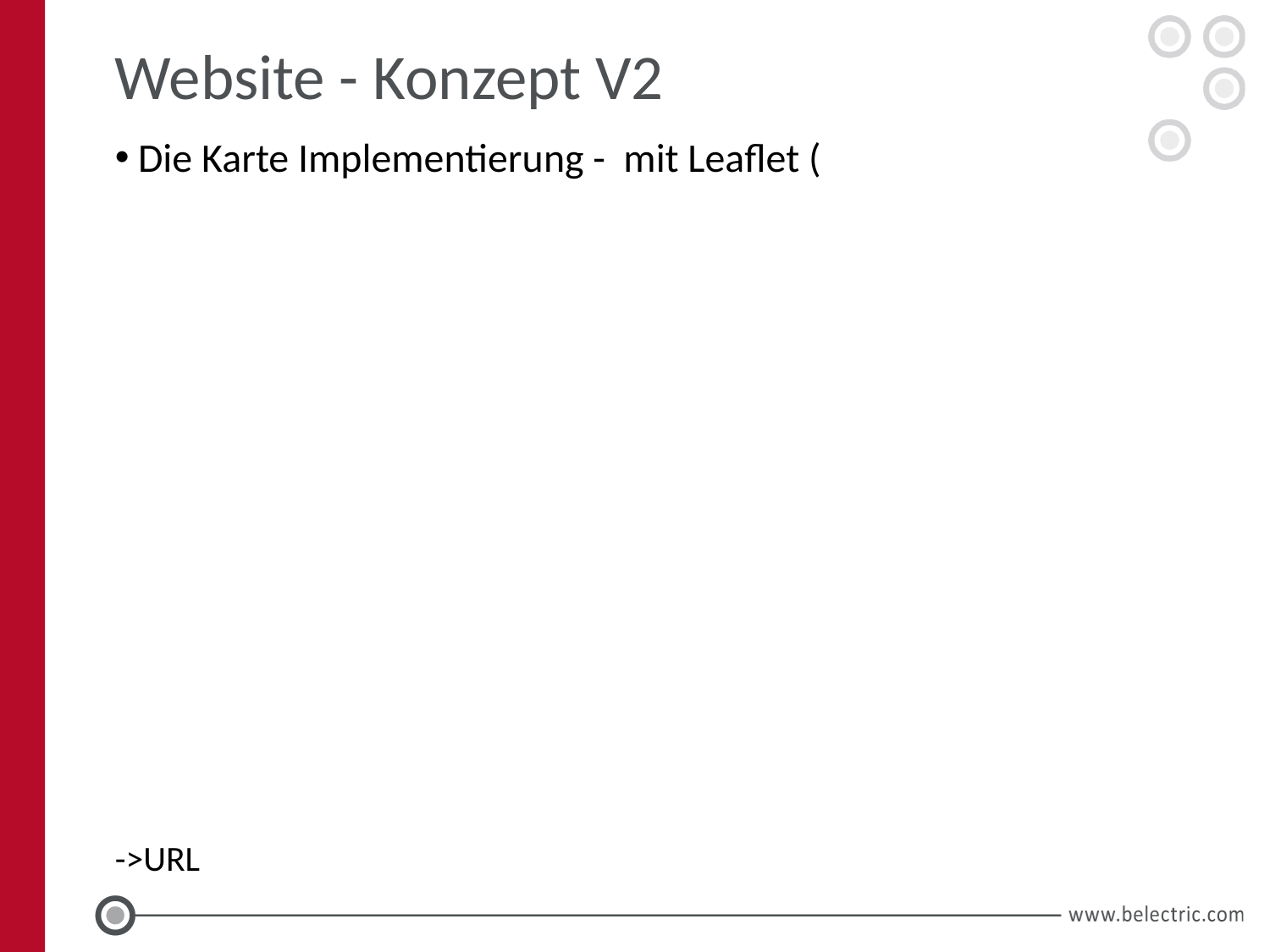

# Website - Konzept V2
 Die Karte Implementierung -  mit Leaflet (

->URL